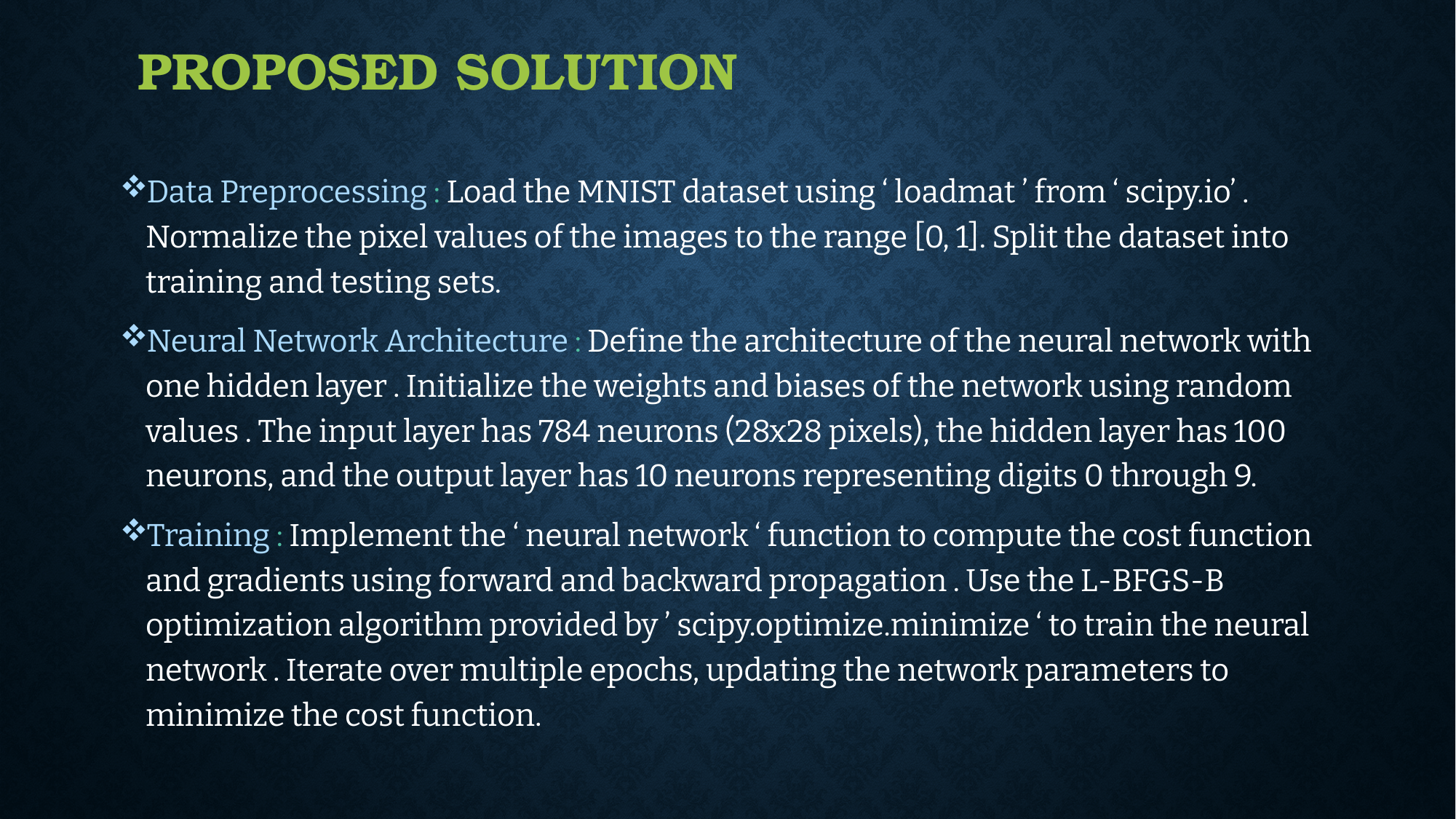

# Proposed solution
Data Preprocessing : Load the MNIST dataset using ‘ loadmat ’ from ‘ scipy.io’ . Normalize the pixel values of the images to the range [0, 1]. Split the dataset into training and testing sets.
Neural Network Architecture : Define the architecture of the neural network with one hidden layer . Initialize the weights and biases of the network using random values . The input layer has 784 neurons (28x28 pixels), the hidden layer has 100 neurons, and the output layer has 10 neurons representing digits 0 through 9.
Training : Implement the ‘ neural network ‘ function to compute the cost function and gradients using forward and backward propagation . Use the L-BFGS-B optimization algorithm provided by ’ scipy.optimize.minimize ‘ to train the neural network . Iterate over multiple epochs, updating the network parameters to minimize the cost function.